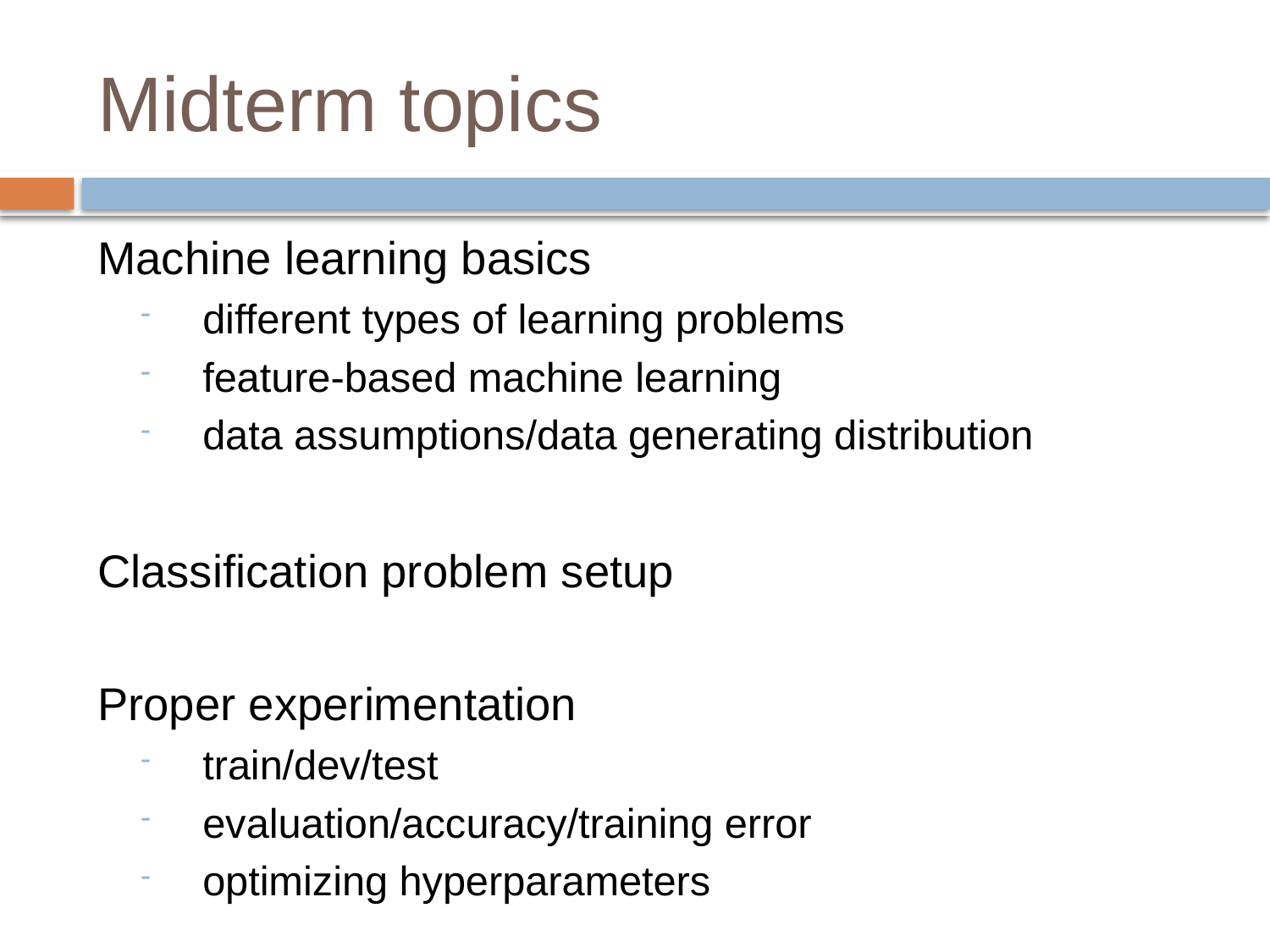

# Midterm topics
Machine learning basics
different types of learning problems
feature-based machine learning
data assumptions/data generating distribution

Classification problem setup

Proper experimentation
train/dev/test
evaluation/accuracy/training error
optimizing hyperparameters